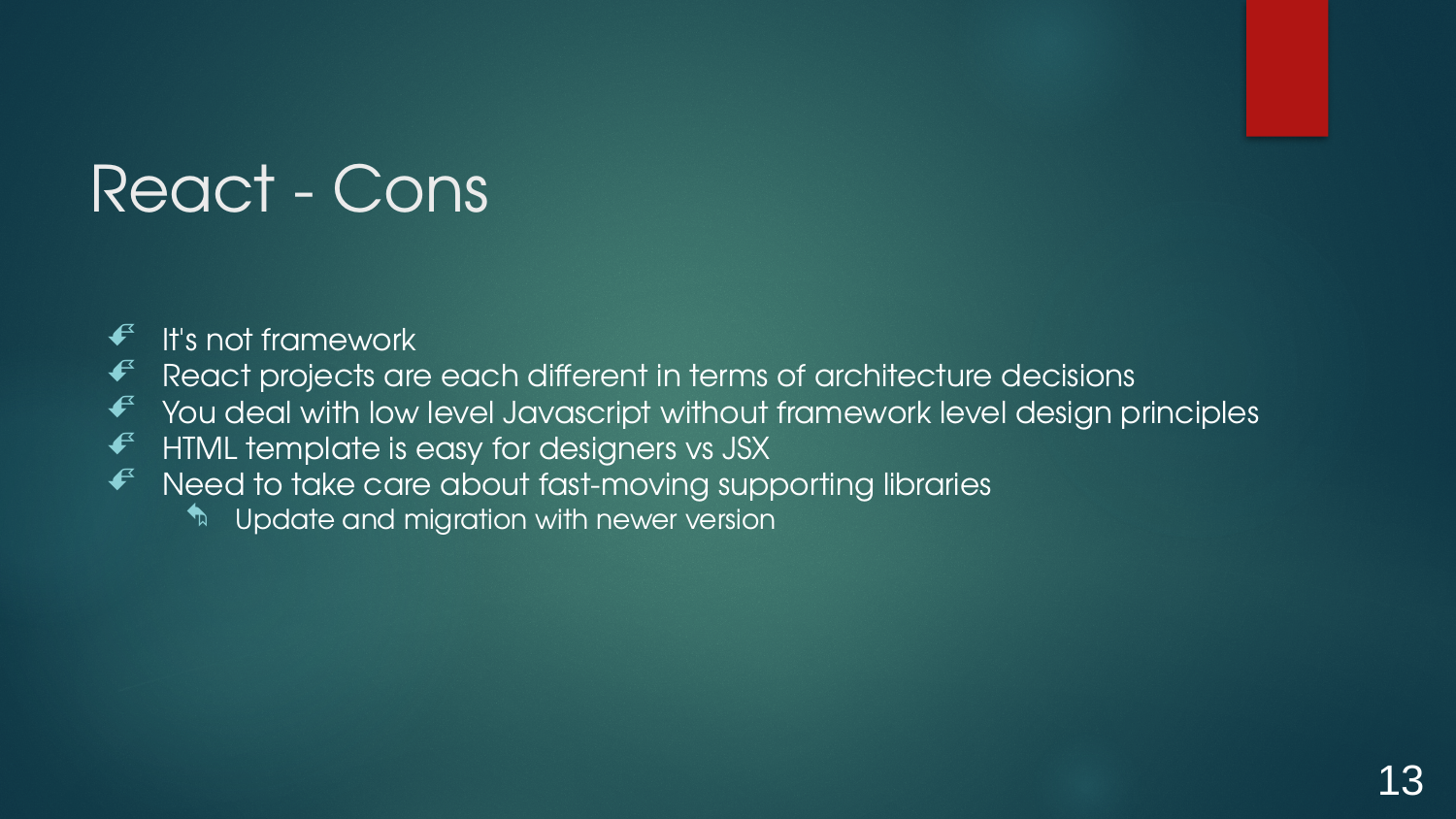

# React - Cons
It's not framework
React projects are each different in terms of architecture decisions
You deal with low level Javascript without framework level design principles
HTML template is easy for designers vs JSX
Need to take care about fast-moving supporting libraries
Update and migration with newer version

13